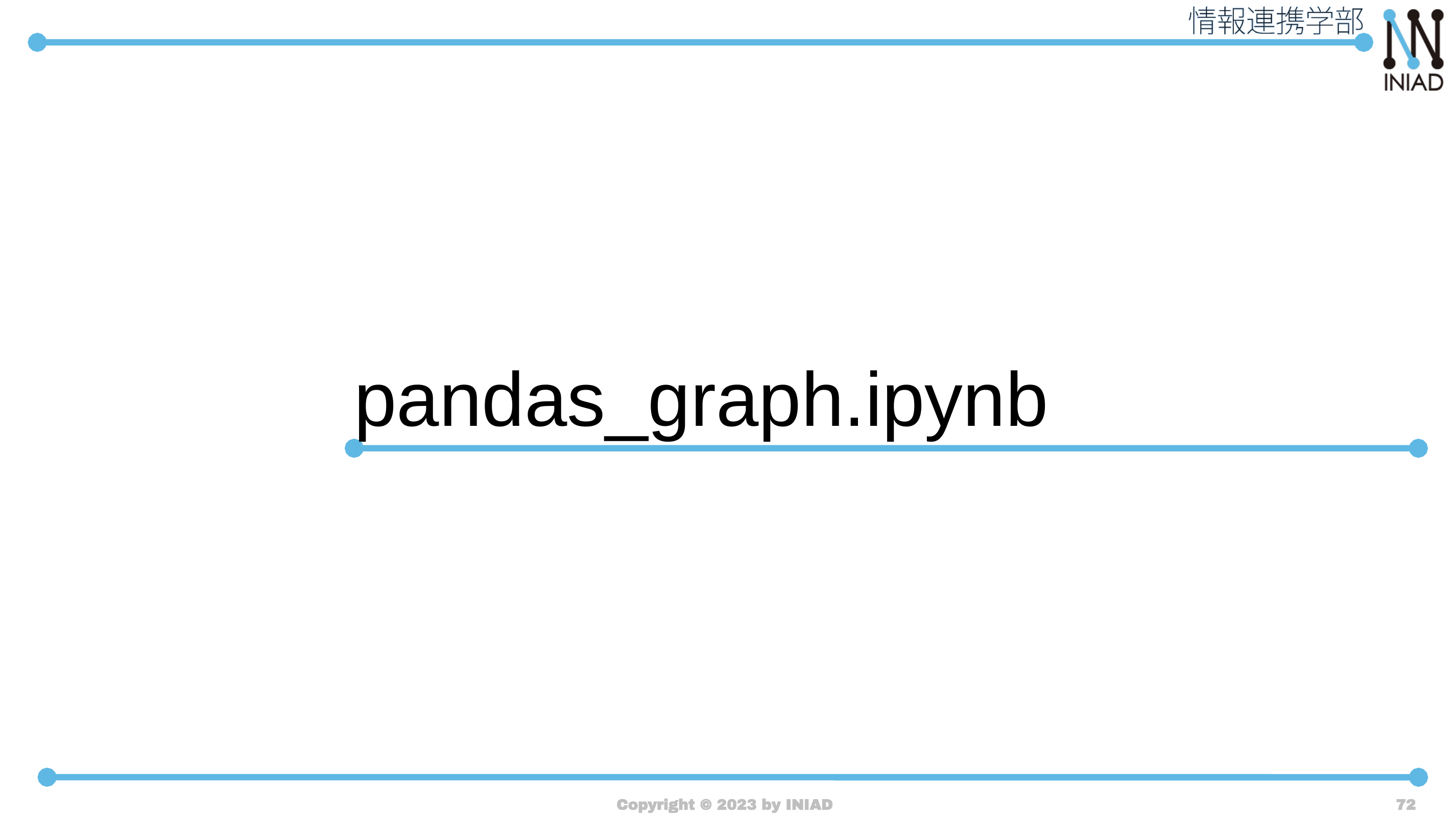

# pandas_graph.ipynb

Copyright © 2023 by INIAD
72